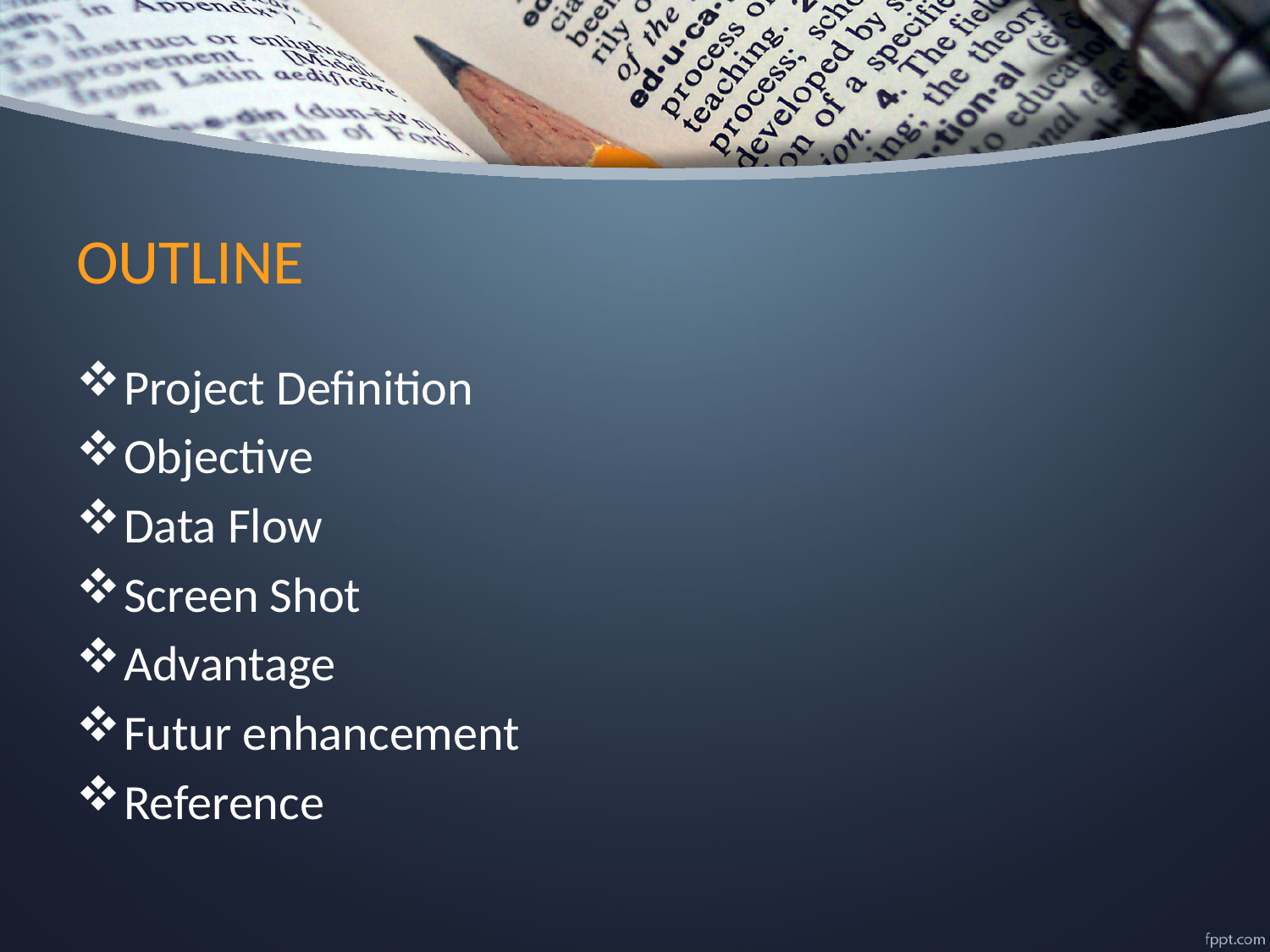

# OUTLINE
Project Definition
Objective
Data Flow
Screen Shot
Advantage
Futur enhancement
Reference